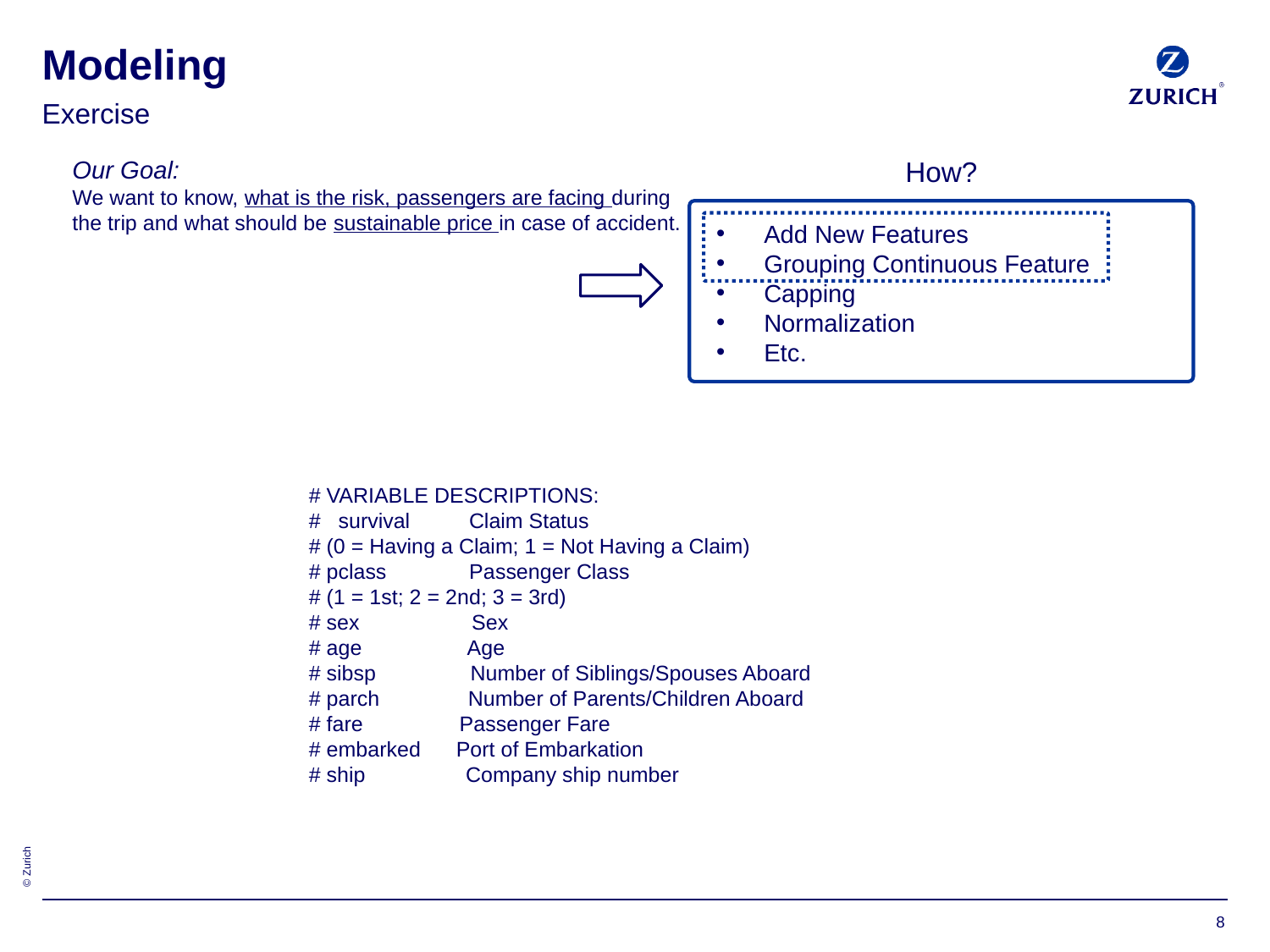

# Modeling
Exercise
Our Goal:
We want to know, what is the risk, passengers are facing during the trip and what should be sustainable price in case of accident.
How?

Add New Features
Grouping Continuous Feature
Capping
Normalization
Etc.

# VARIABLE DESCRIPTIONS:
#   survival          Claim Status
# (0 = Having a Claim; 1 = Not Having a Claim)
# pclass              Passenger Class
# (1 = 1st; 2 = 2nd; 3 = 3rd)
# sex                   Sex
# age                  Age
# sibsp                Number of Siblings/Spouses Aboard
# parch               Number of Parents/Children Aboard
# fare            	    Passenger Fare
# embarked      Port of Embarkation
# ship                 Company ship number
8